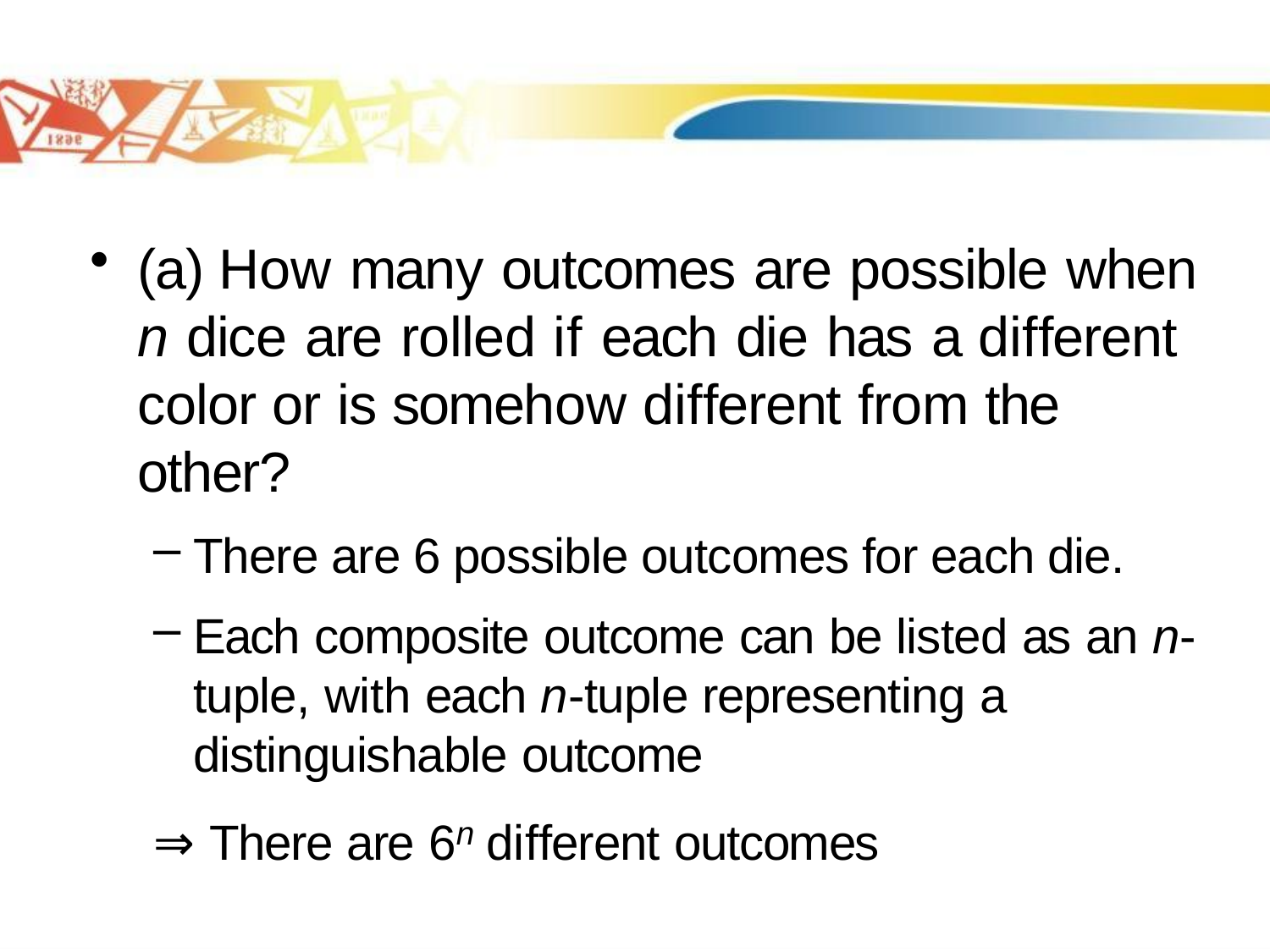

#
(a) How many outcomes are possible when n dice are rolled if each die has a different color or is somehow different from the other?
There are 6 possible outcomes for each die.
Each composite outcome can be listed as an n-tuple, with each n-tuple representing a distinguishable outcome
⇒ There are 6n different outcomes